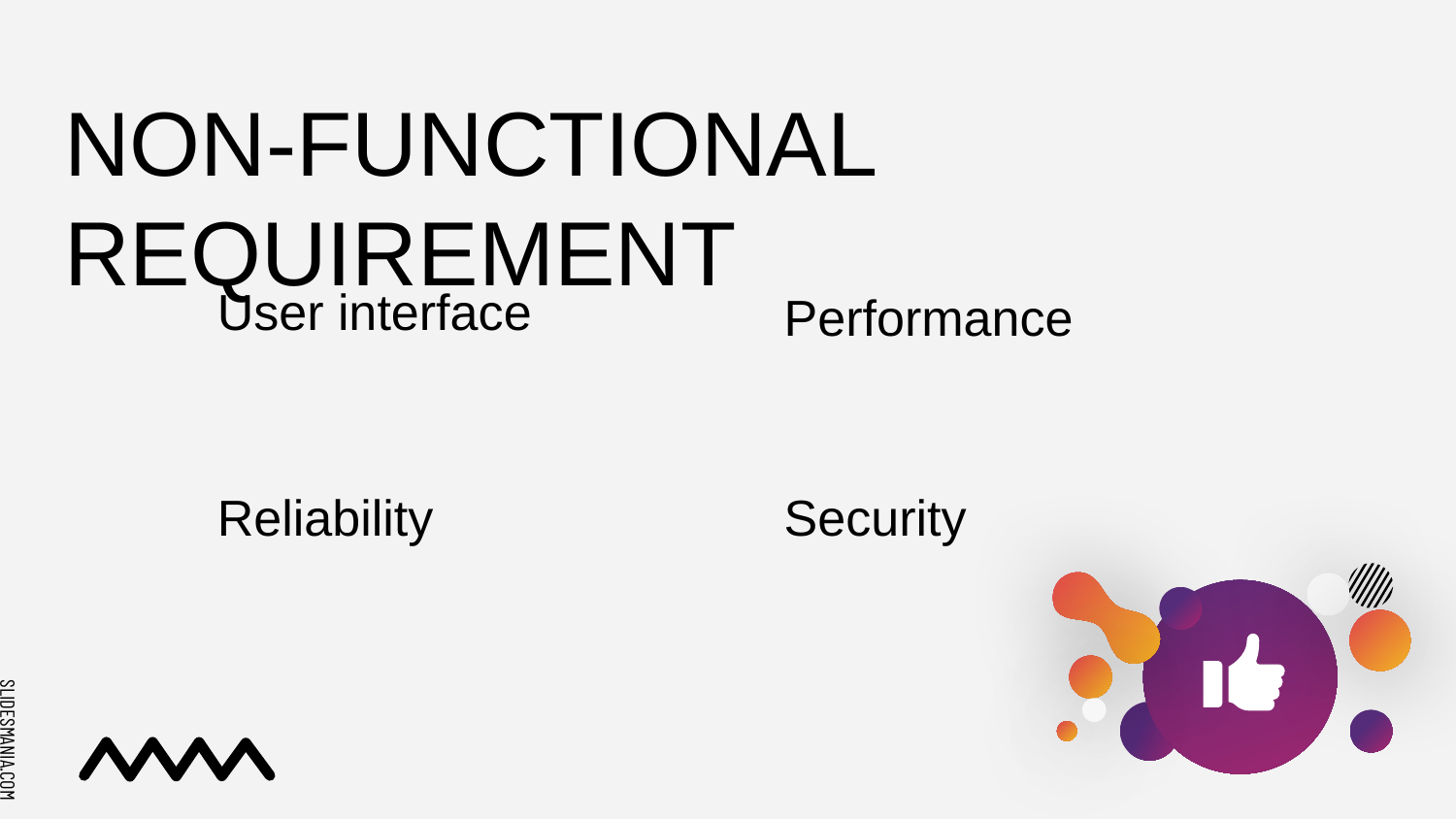

# NON-FUNCTIONAL REQUIREMENT
User interface
Performance
Reliability
Security